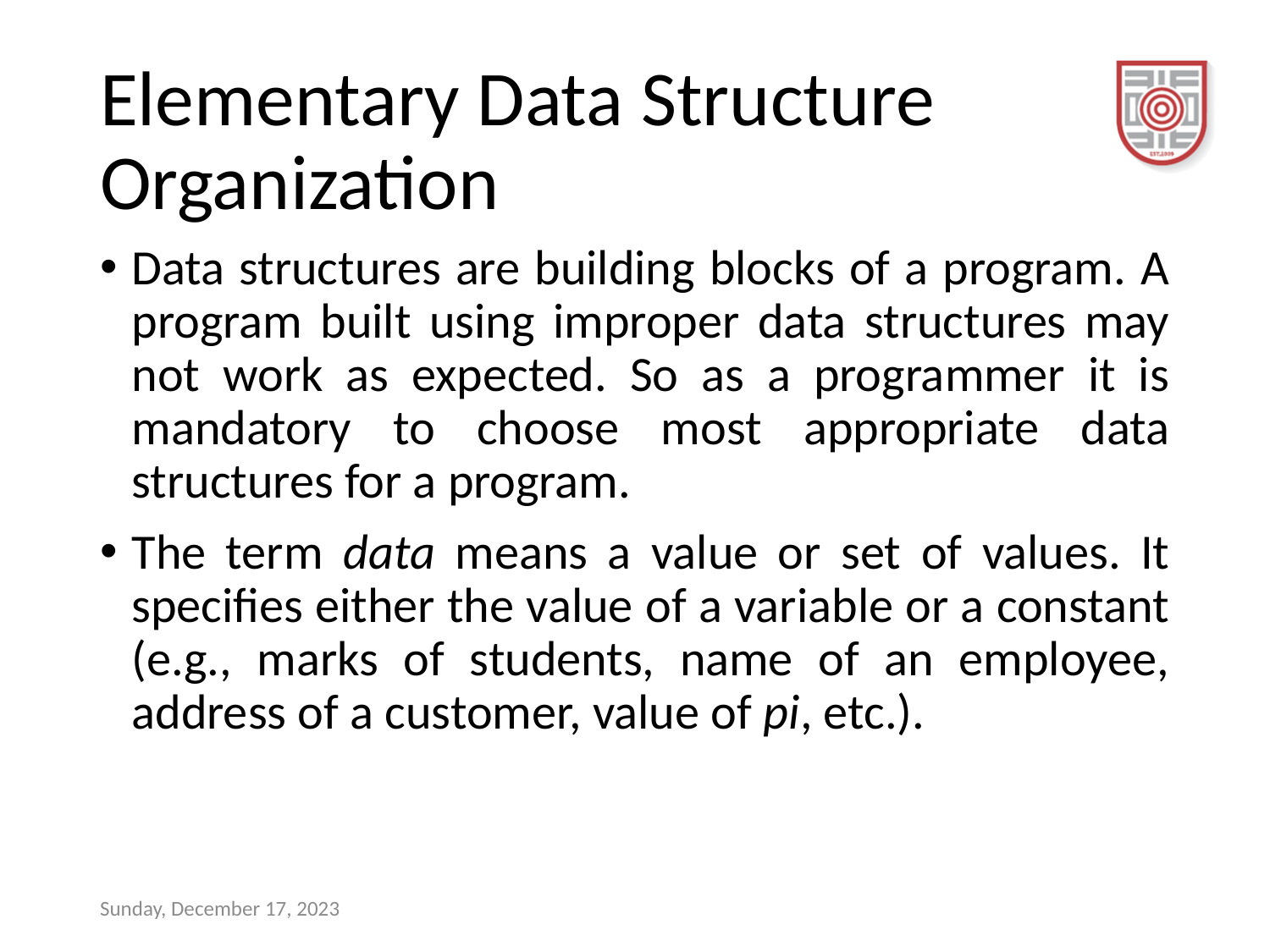

# Elementary Data Structure Organization
Data structures are building blocks of a program. A program built using improper data structures may not work as expected. So as a programmer it is mandatory to choose most appropriate data structures for a program.
The term data means a value or set of values. It specifies either the value of a variable or a constant (e.g., marks of students, name of an employee, address of a customer, value of pi, etc.).
Sunday, December 17, 2023